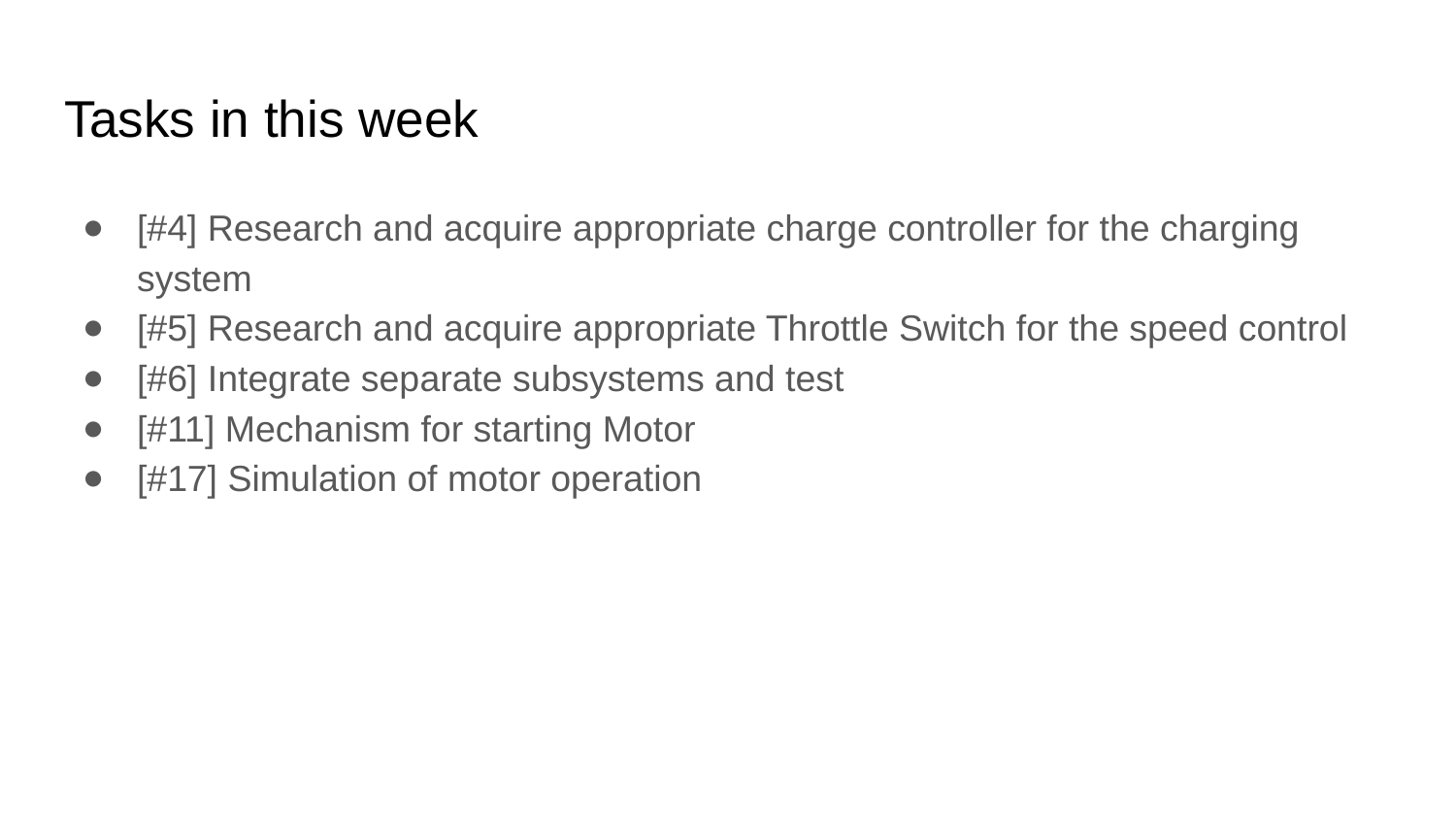

# Tasks in this week
[#4] Research and acquire appropriate charge controller for the charging system
[#5] Research and acquire appropriate Throttle Switch for the speed control
[#6] Integrate separate subsystems and test
[#11] Mechanism for starting Motor
[#17] Simulation of motor operation